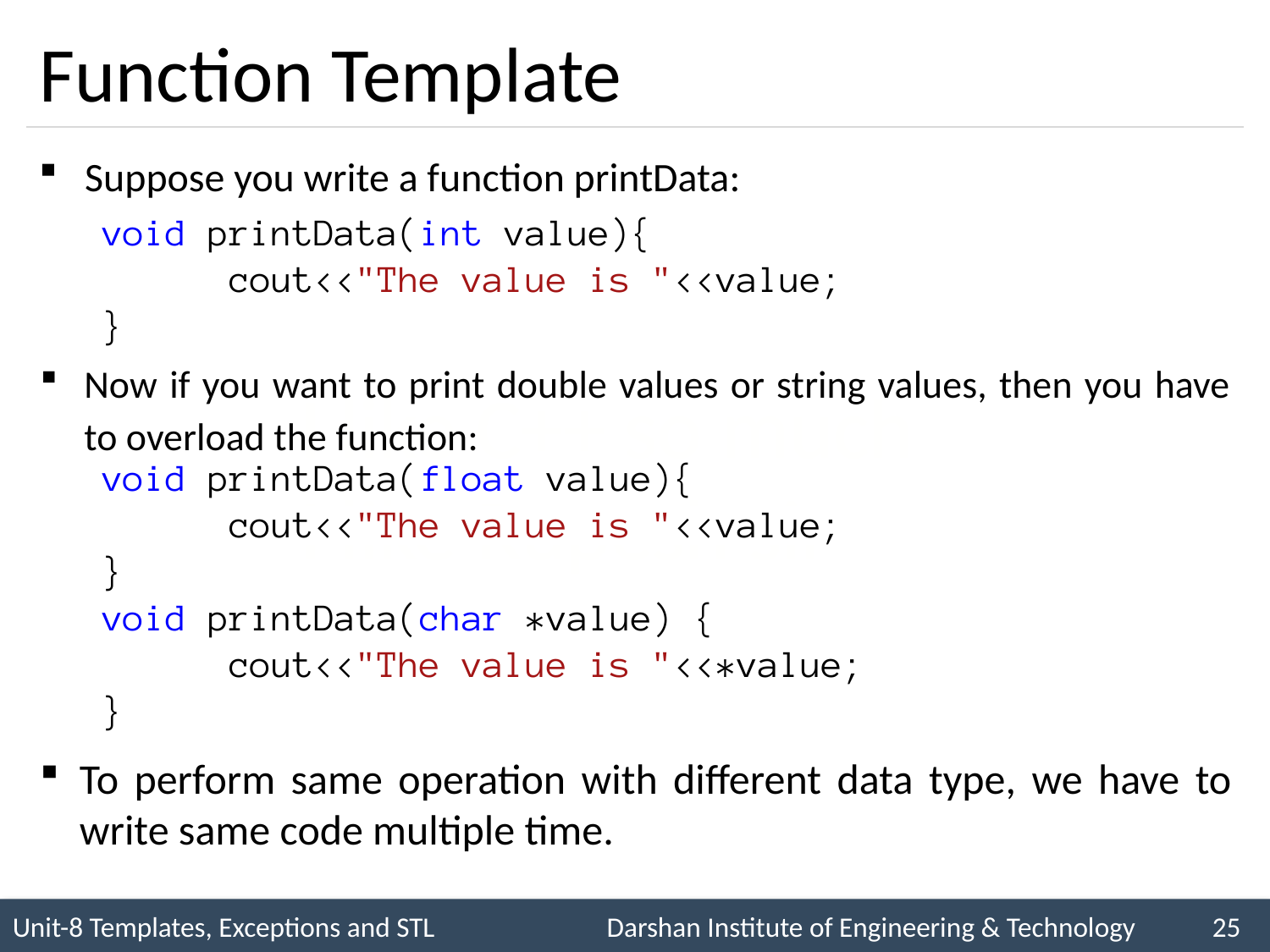

# Function Template
Suppose you write a function printData:

void printData(int value){
	cout<<"The value is "<<value;
}
Now if you want to print double values or string values, then you have to overload the function:

void printData(float value){
	cout<<"The value is "<<value;
}
void printData(char *value) {
	cout<<"The value is "<<*value;
}

To perform same operation with different data type, we have to write same code multiple time.